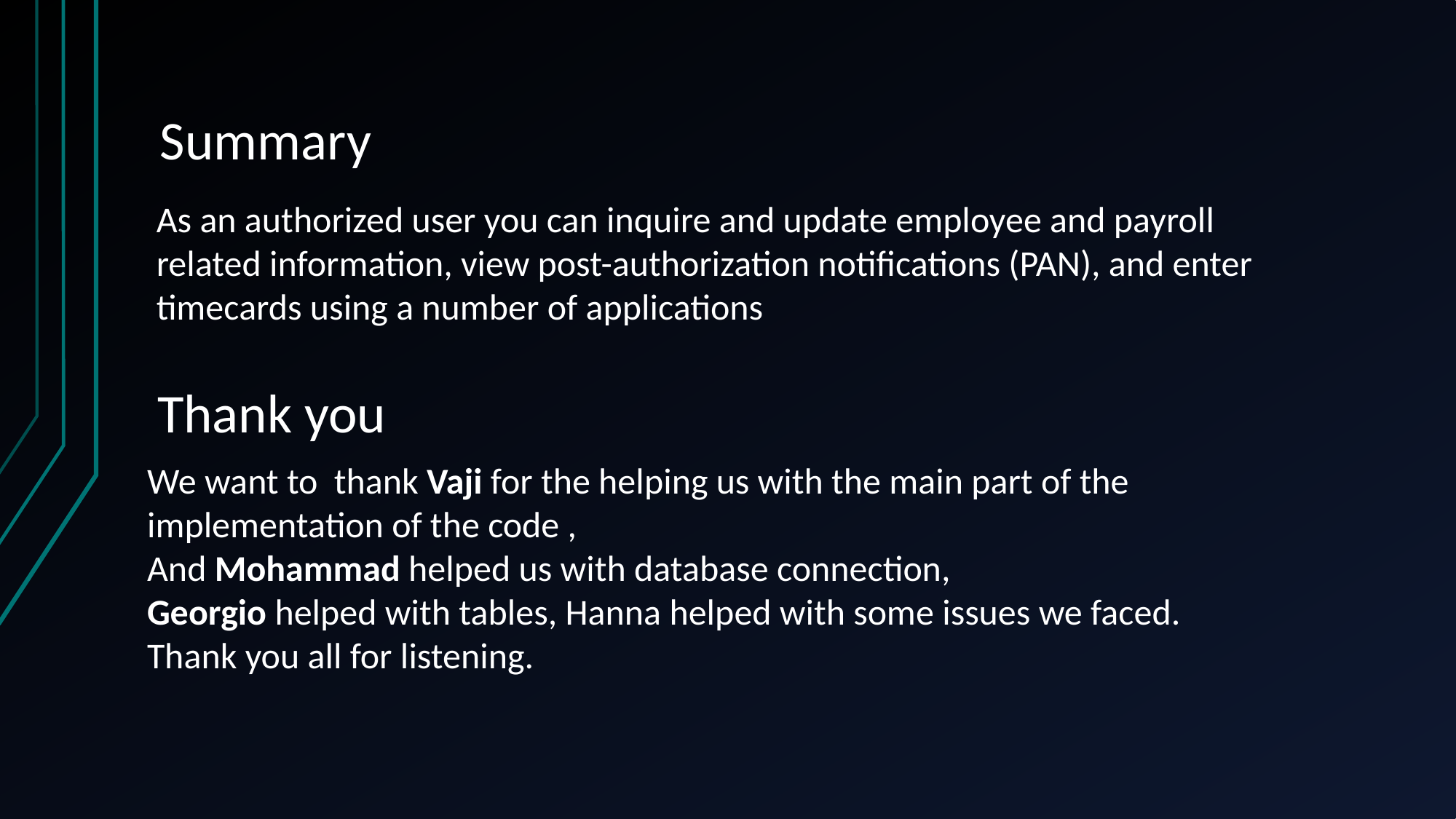

# Summary
As an authorized user you can inquire and update employee and payroll related information, view post-authorization notifications (PAN), and enter timecards using a number of applications
Thank you
We want to  thank Vaji for the helping us with the main part of the implementation of the code ,
And Mohammad helped us with database connection,
Georgio helped with tables, Hanna helped with some issues we faced.
Thank you all for listening.